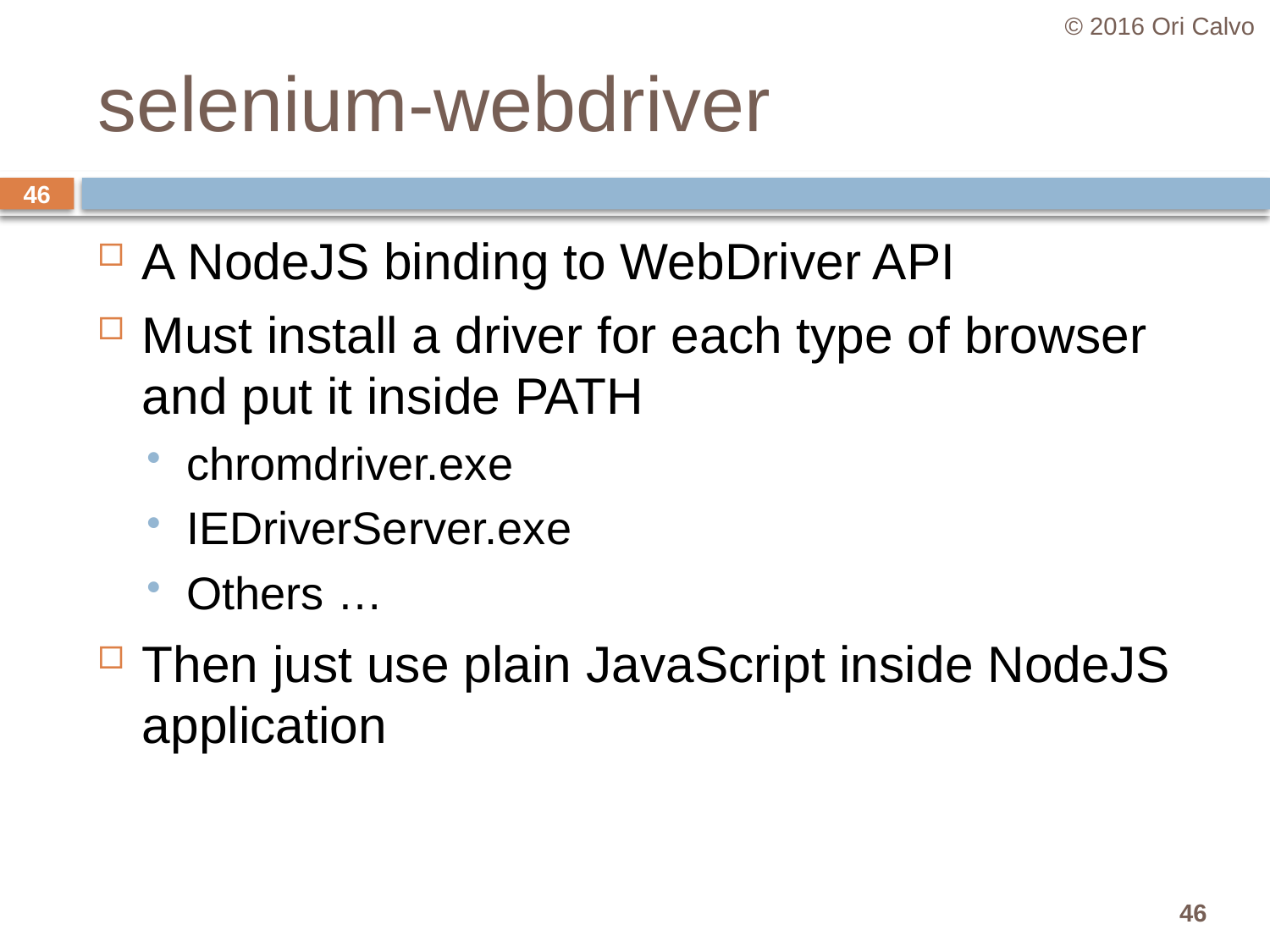

© 2016 Ori Calvo
# selenium-webdriver
46
A NodeJS binding to WebDriver API
Must install a driver for each type of browser and put it inside PATH
chromdriver.exe
IEDriverServer.exe
Others …
Then just use plain JavaScript inside NodeJS application